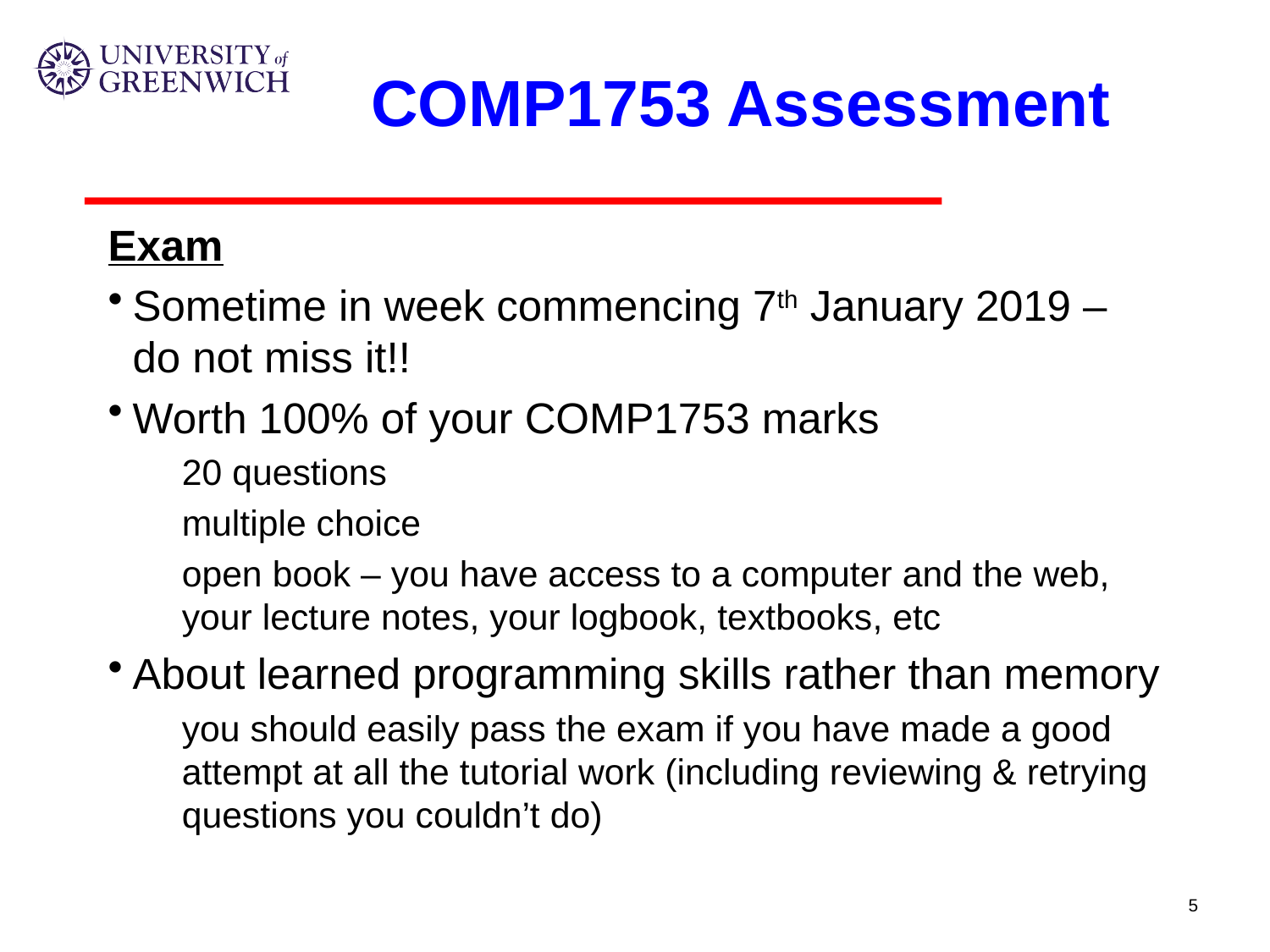

# COMP1753 Assessment
Exam
Sometime in week commencing 7th January 2019 – do not miss it!!
Worth 100% of your COMP1753 marks
20 questions
multiple choice
open book – you have access to a computer and the web, your lecture notes, your logbook, textbooks, etc
About learned programming skills rather than memory
you should easily pass the exam if you have made a good attempt at all the tutorial work (including reviewing & retrying questions you couldn’t do)

5